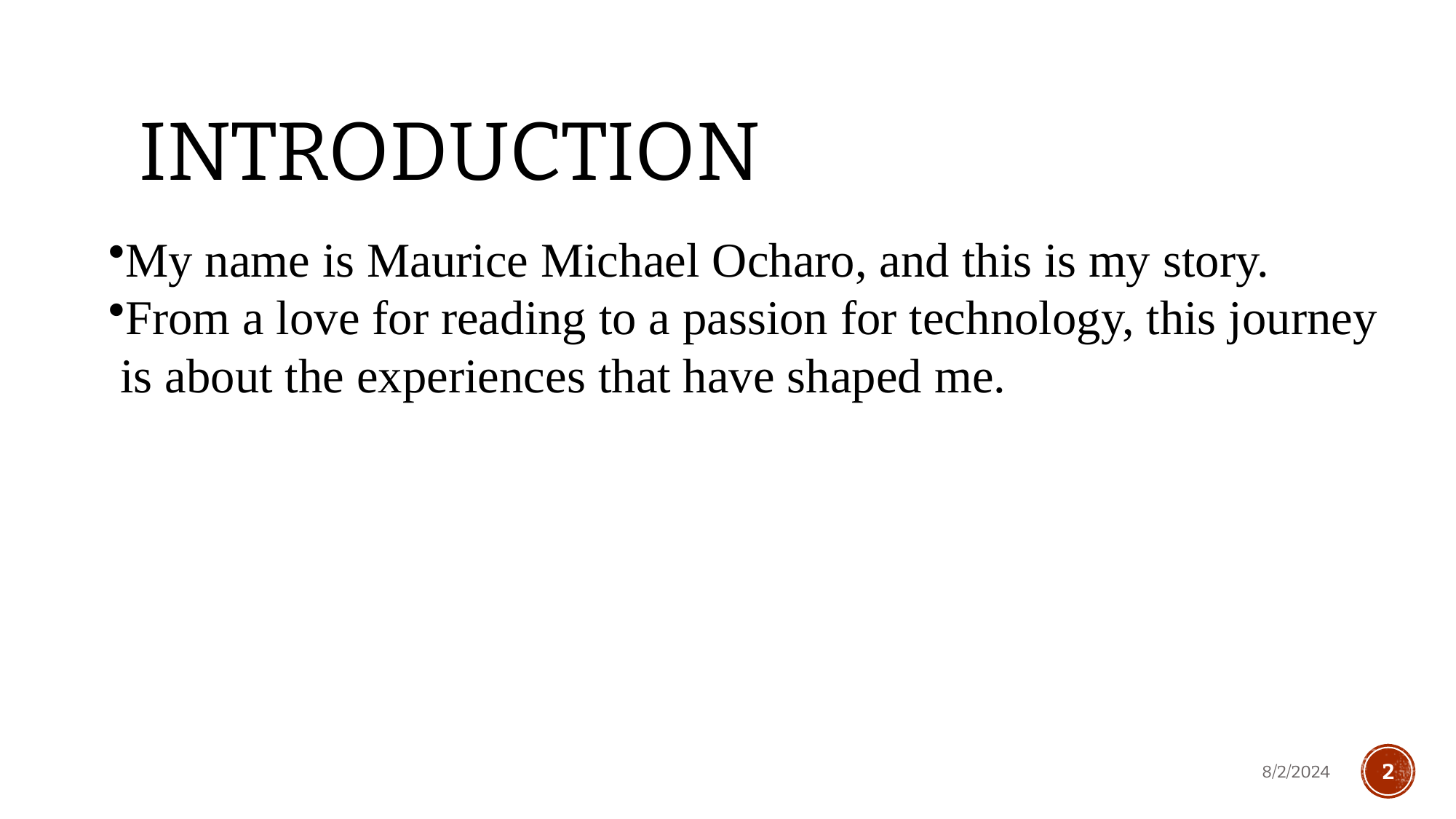

# Introduction

My name is Maurice Michael Ocharo, and this is my story.
From a love for reading to a passion for technology, this journey
 is about the experiences that have shaped me.
8/2/2024
2